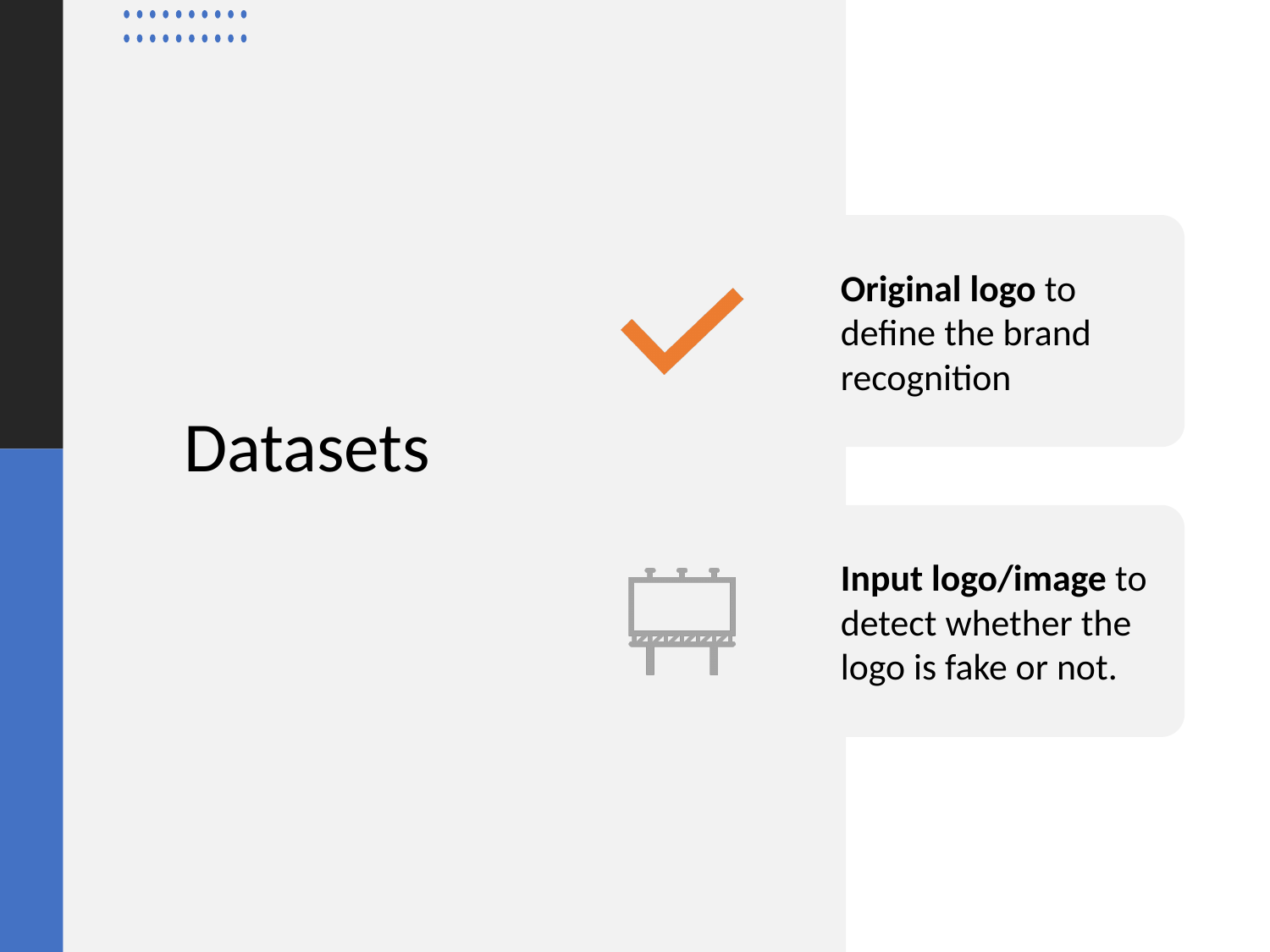

Original logo to define the brand recognition
Input logo/image to detect whether the logo is fake or not.
# Datasets